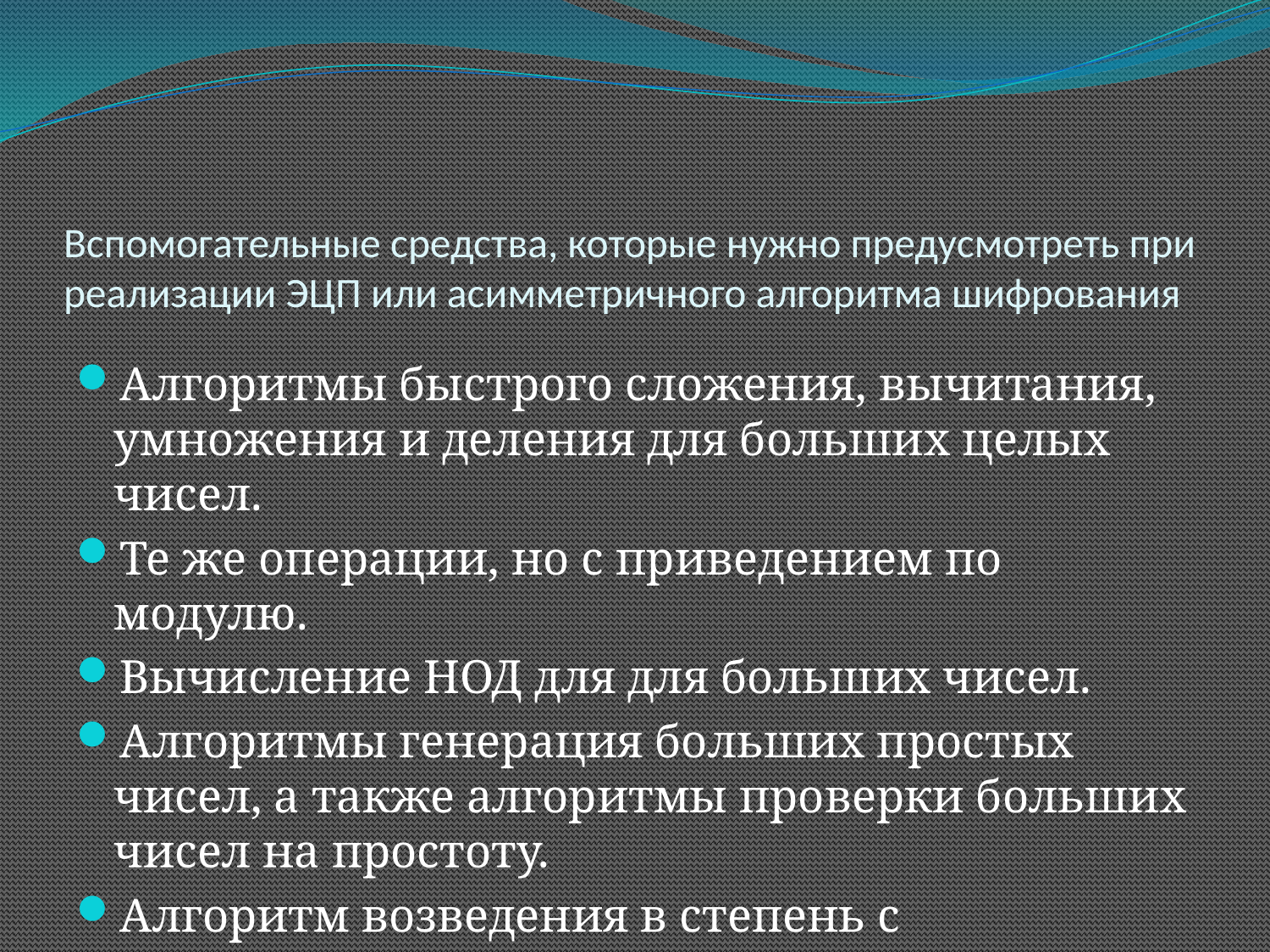

# Вспомогательные средства, которые нужно предусмотреть при реализации ЭЦП или асимметричного алгоритма шифрования
Алгоритмы быстрого сложения, вычитания, умножения и деления для больших целых чисел.
Те же операции, но с приведением по модулю.
Вычисление НОД для для больших чисел.
Алгоритмы генерация больших простых чисел, а также алгоритмы проверки больших чисел на простоту.
Алгоритм возведения в степень с приведением по модулю.